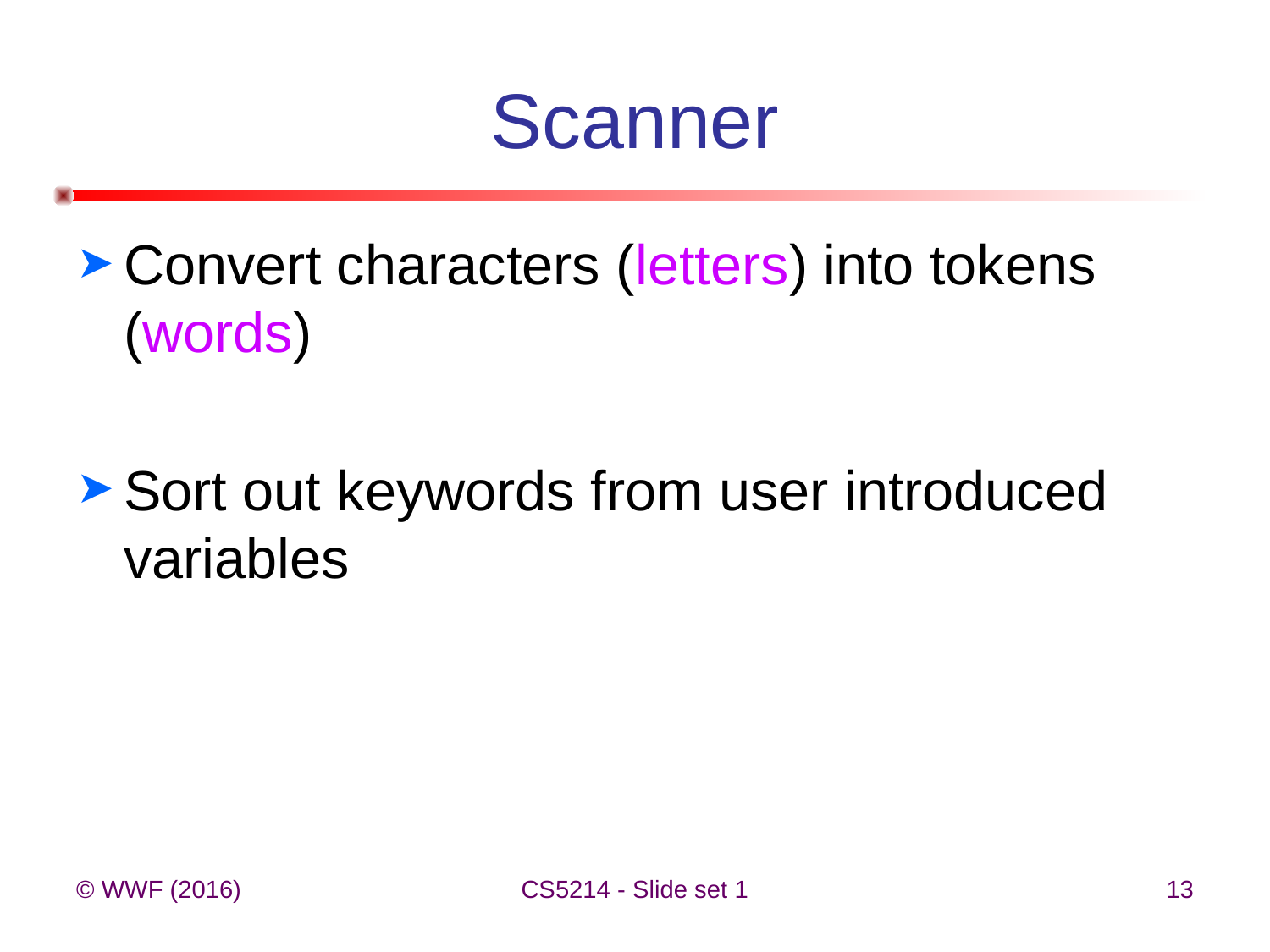

# Scanner
Convert characters (letters) into tokens (words)

Sort out keywords from user introduced variables

© WWF (2016)
CS5214 - Slide set 1
13